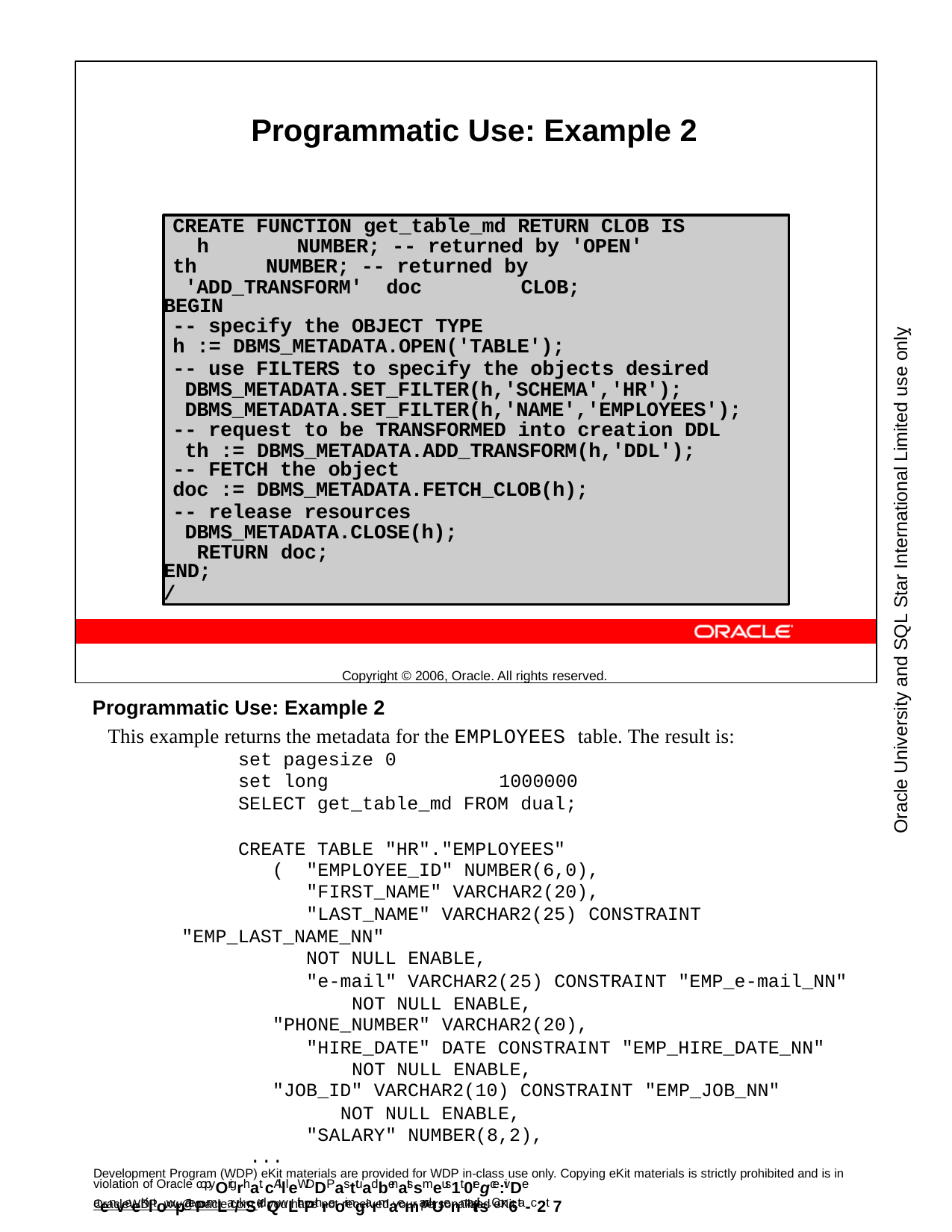

Programmatic Use: Example 2

Copyright © 2006, Oracle. All rights reserved.
CREATE FUNCTION get_table_md RETURN CLOB IS  h	NUMBER; -- returned by 'OPEN'
th	NUMBER; -- returned by 'ADD_TRANSFORM'  doc	CLOB;
BEGIN
-- specify the OBJECT TYPE
h := DBMS_METADATA.OPEN('TABLE');
-- use FILTERS to specify the objects desired  DBMS_METADATA.SET_FILTER(h,'SCHEMA','HR');  DBMS_METADATA.SET_FILTER(h,'NAME','EMPLOYEES');
-- request to be TRANSFORMED into creation DDL  th := DBMS_METADATA.ADD_TRANSFORM(h,'DDL');
-- FETCH the object
doc := DBMS_METADATA.FETCH_CLOB(h);
-- release resources  DBMS_METADATA.CLOSE(h);  RETURN doc;
END;
/
Oracle University and SQL Star International Limited use onlyฺ

Programmatic Use: Example 2
This example returns the metadata for the EMPLOYEES table. The result is:
set pagesize 0
set long	1000000
SELECT get_table_md FROM dual;

CREATE TABLE "HR"."EMPLOYEES"
(	"EMPLOYEE_ID" NUMBER(6,0),  "FIRST_NAME" VARCHAR2(20),  "LAST_NAME" VARCHAR2(25) CONSTRAINT
"EMP_LAST_NAME_NN"
NOT NULL ENABLE,
"e-mail" VARCHAR2(25) CONSTRAINT "EMP_e-mail_NN"  NOT NULL ENABLE,
"PHONE_NUMBER" VARCHAR2(20),
"HIRE_DATE" DATE CONSTRAINT "EMP_HIRE_DATE_NN"  NOT NULL ENABLE,
"JOB_ID" VARCHAR2(10) CONSTRAINT "EMP_JOB_NN"
NOT NULL ENABLE,  "SALARY" NUMBER(8,2),
...
Development Program (WDP) eKit materials are provided for WDP in-class use only. Copying eKit materials is strictly prohibited and is in
violation of Oracle copyOrigrhat. cAllleWDDPasttuadbenatssmeus1t 0regce:ivDe aenveeKiltowpatePrmLar/kSedQwLithPthreoir ngarmaemandUenmaitils. Con6ta-c2t 7
OracleWDP_ww@oracle.com if you have not received your personalized eKit.